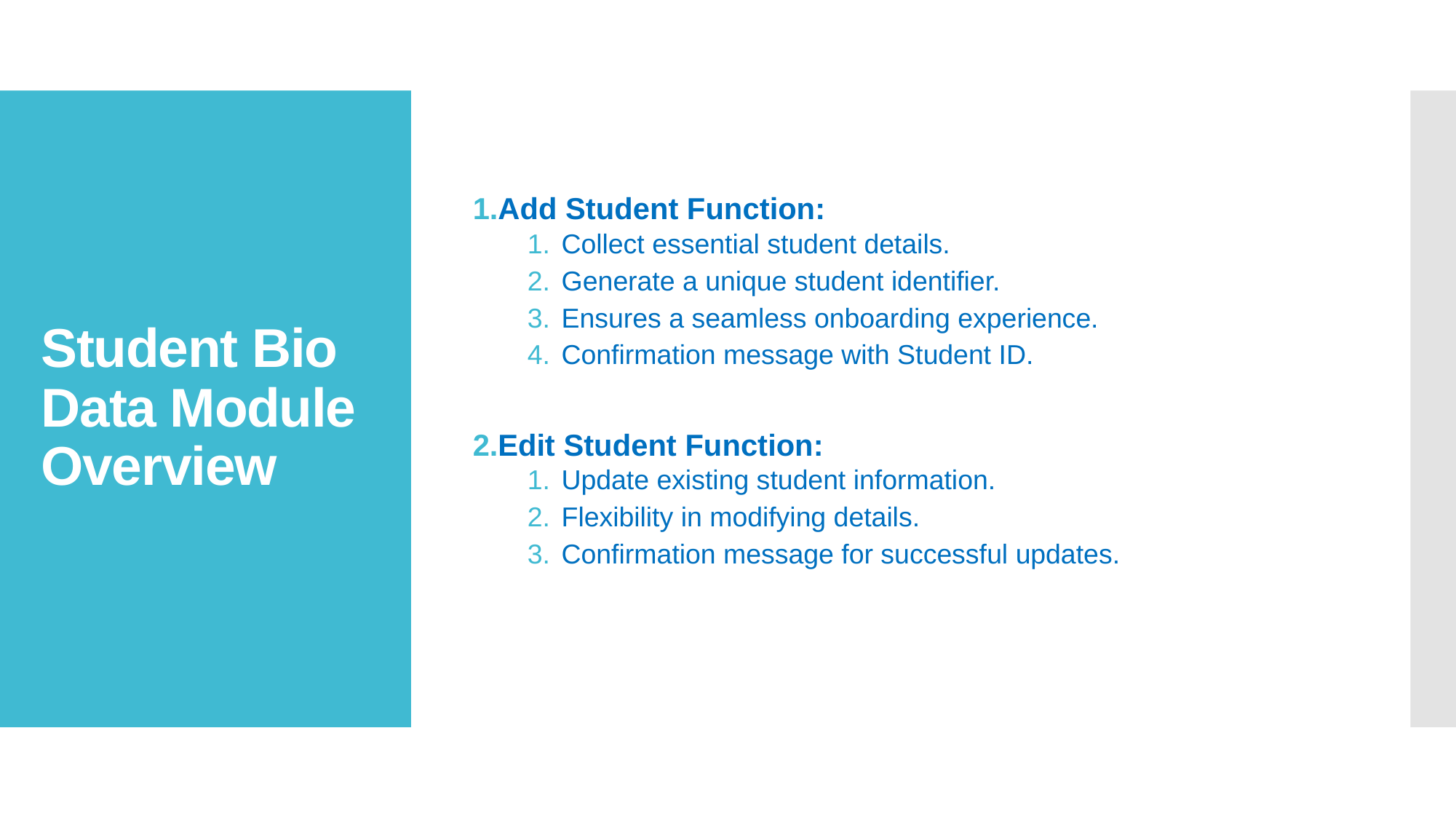

Add Student Function:
Collect essential student details.
Generate a unique student identifier.
Ensures a seamless onboarding experience.
Confirmation message with Student ID.

Edit Student Function:
Update existing student information.
Flexibility in modifying details.
Confirmation message for successful updates.

# Student Bio Data Module Overview